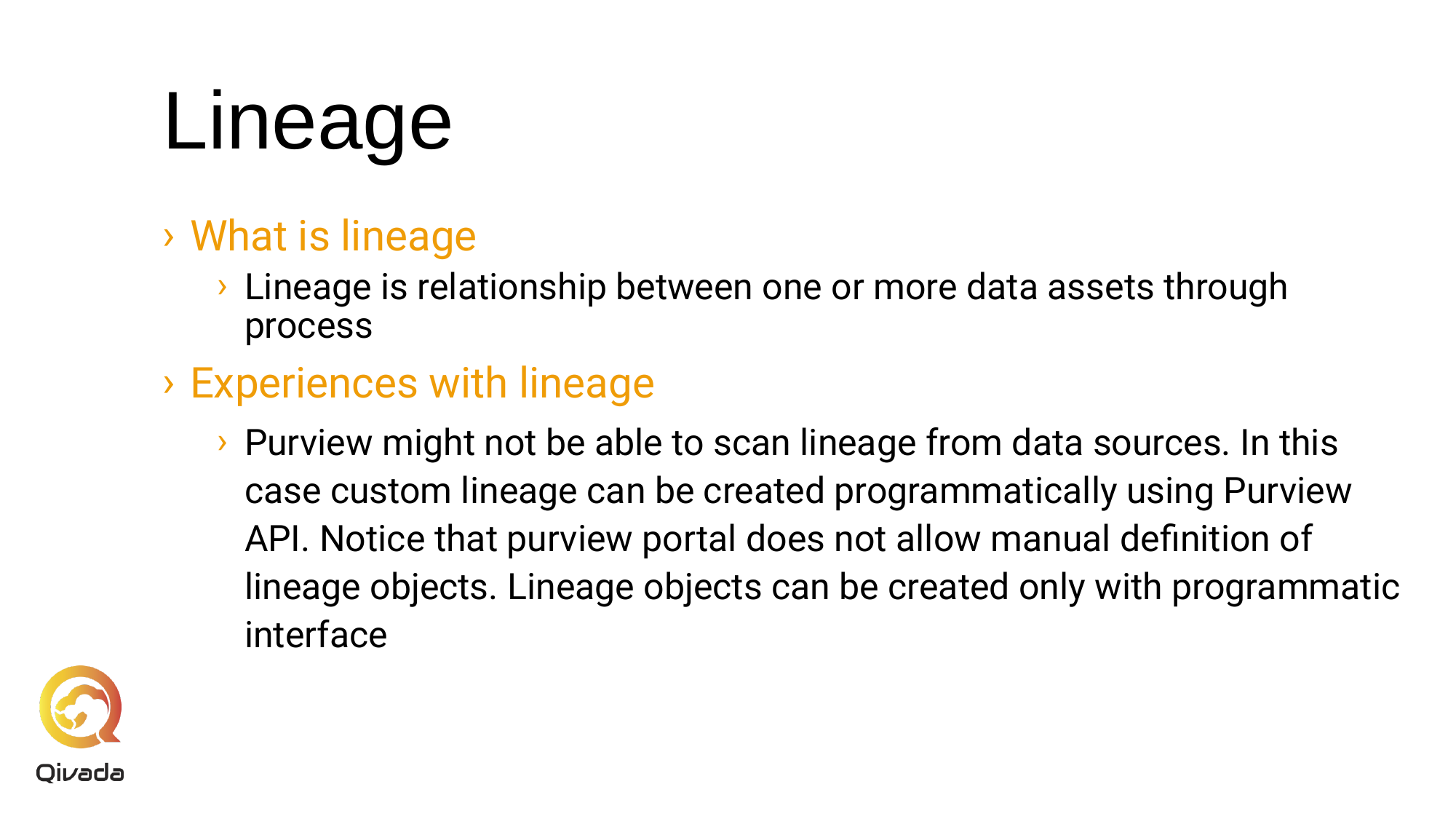

# Lineage

What is lineage
Lineage is relationship between one or more data assets through process
Experiences with lineage
Purview might not be able to scan lineage from data sources. In this case custom lineage can be created programmatically using Purview API. Notice that purview portal does not allow manual definition of lineage objects. Lineage objects can be created only with programmatic interface